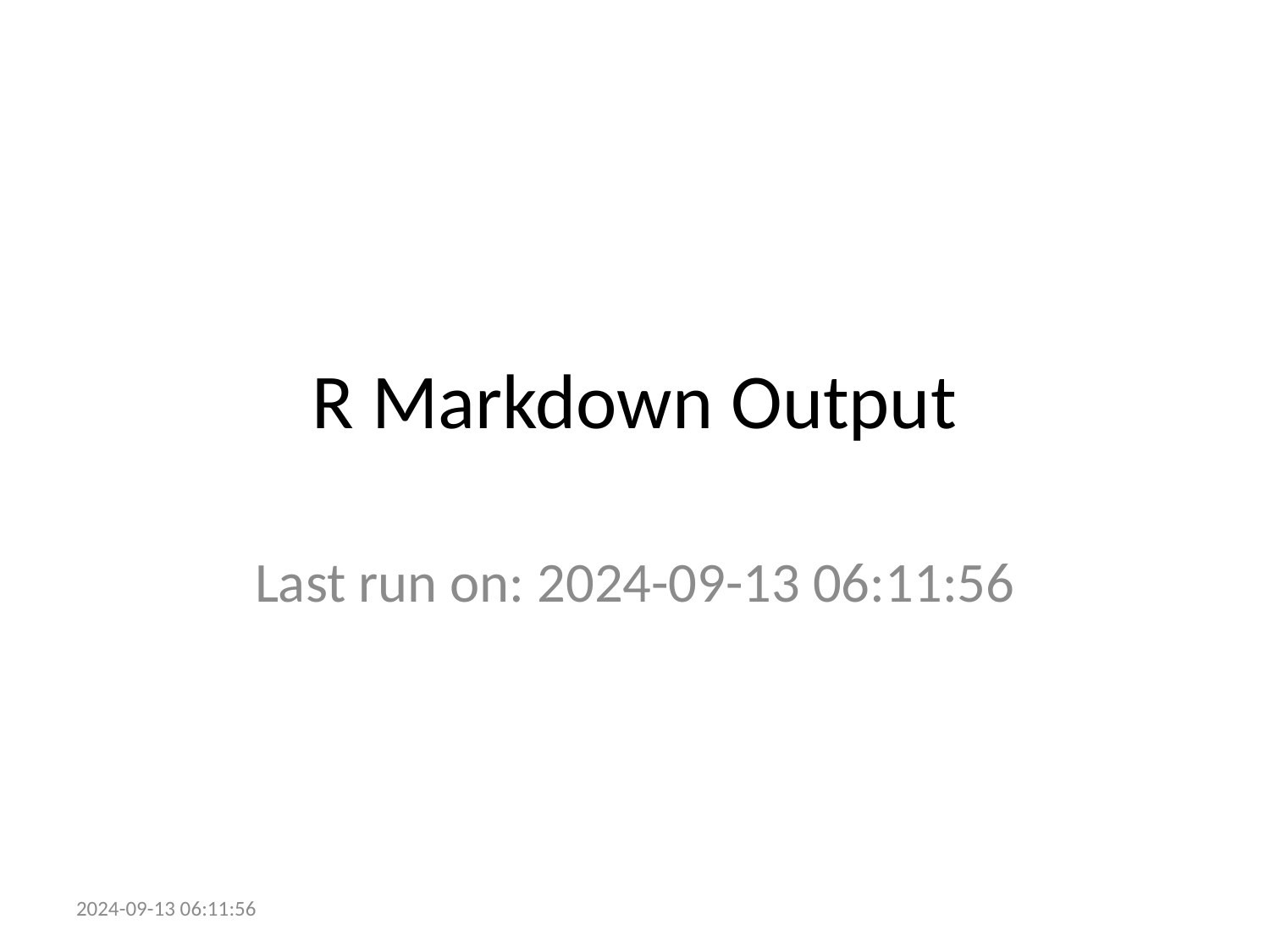

# R Markdown Output
Last run on: 2024-09-13 06:11:56
2024-09-13 06:11:56